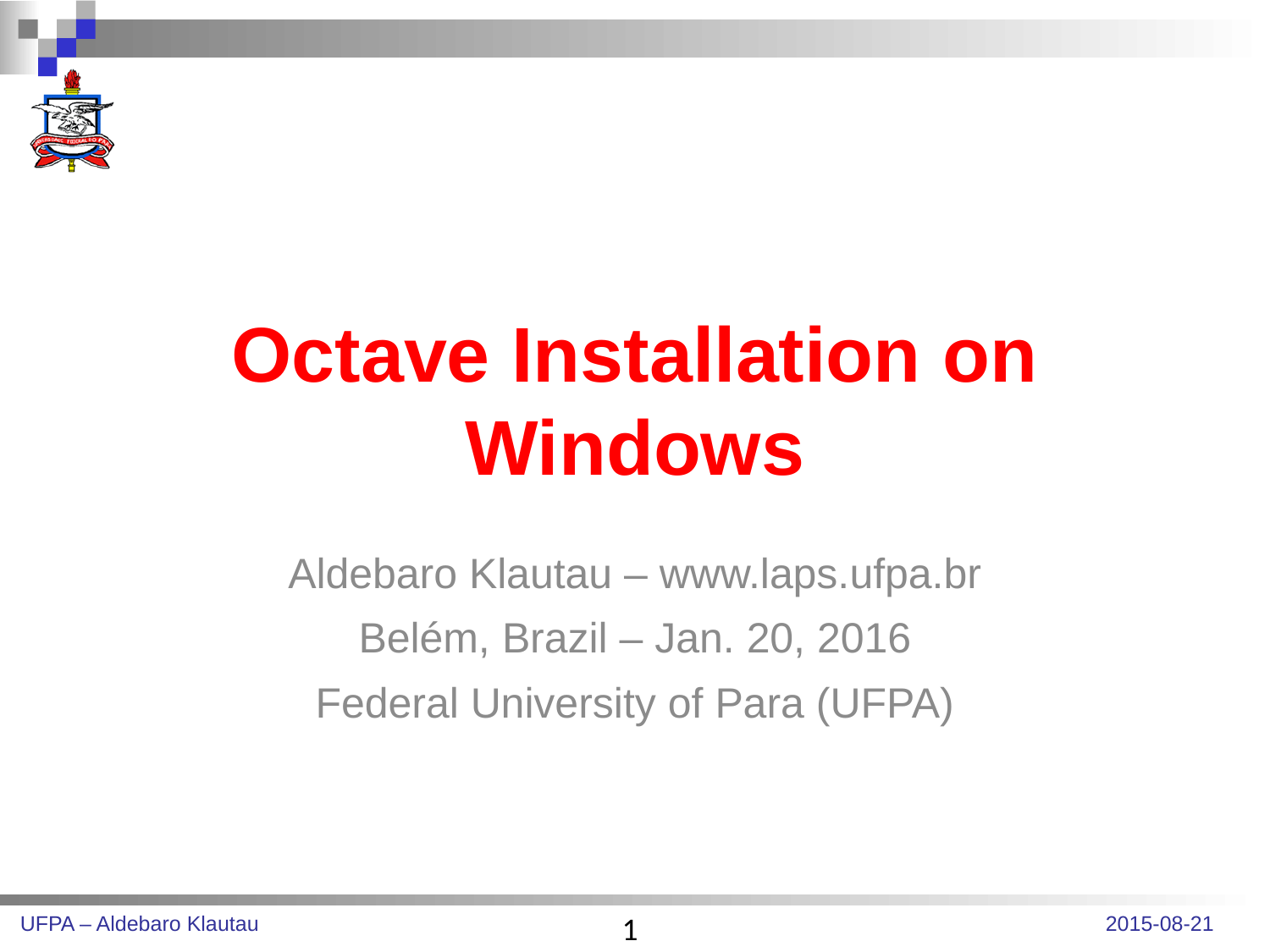

# Octave Installation on Windows
Aldebaro Klautau – www.laps.ufpa.br
Belém, Brazil – Jan. 20, 2016
Federal University of Para (UFPA)